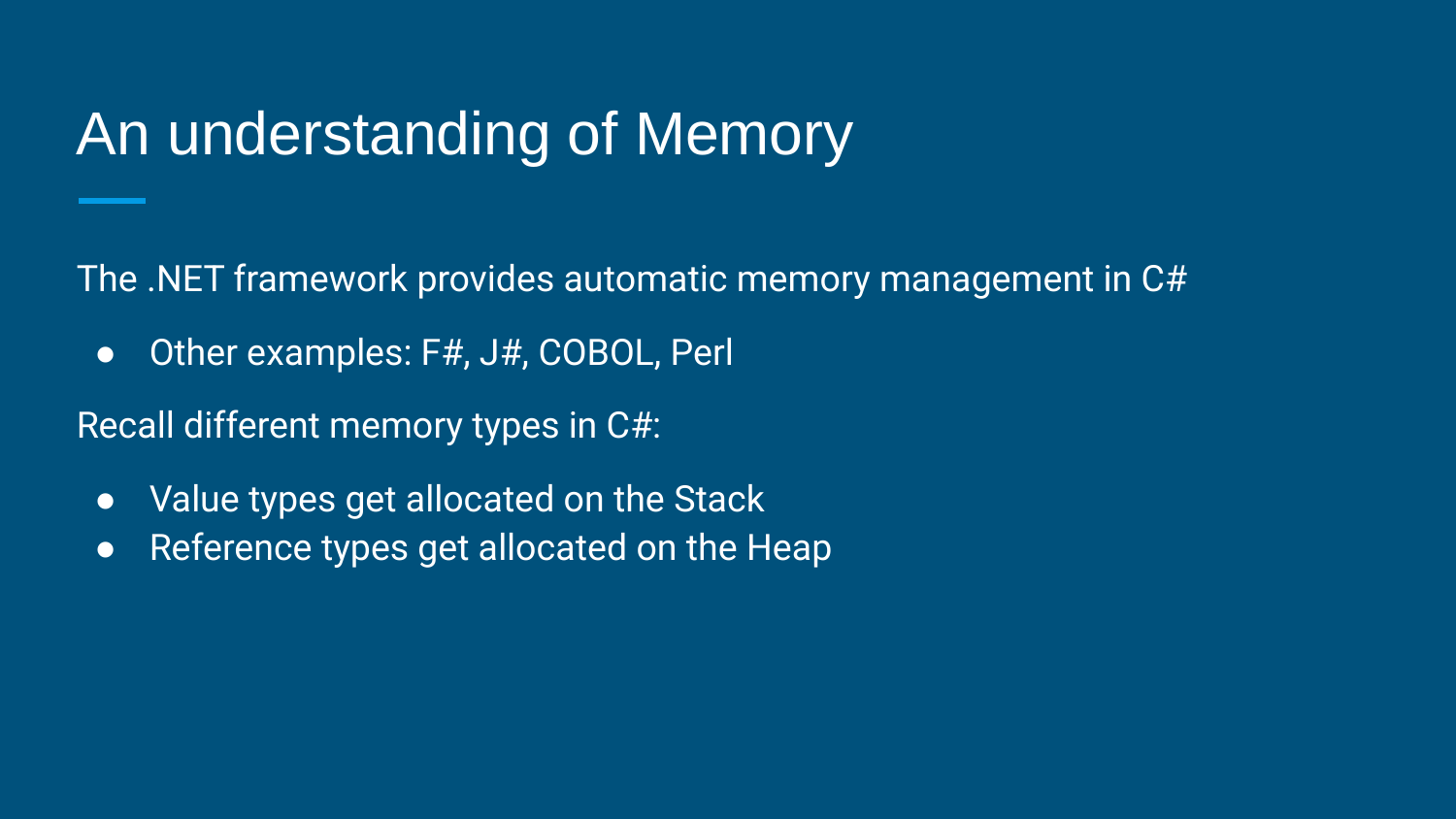

# An understanding of Memory
The .NET framework provides automatic memory management in C#
Other examples: F#, J#, COBOL, Perl
Recall different memory types in C#:
Value types get allocated on the Stack
Reference types get allocated on the Heap